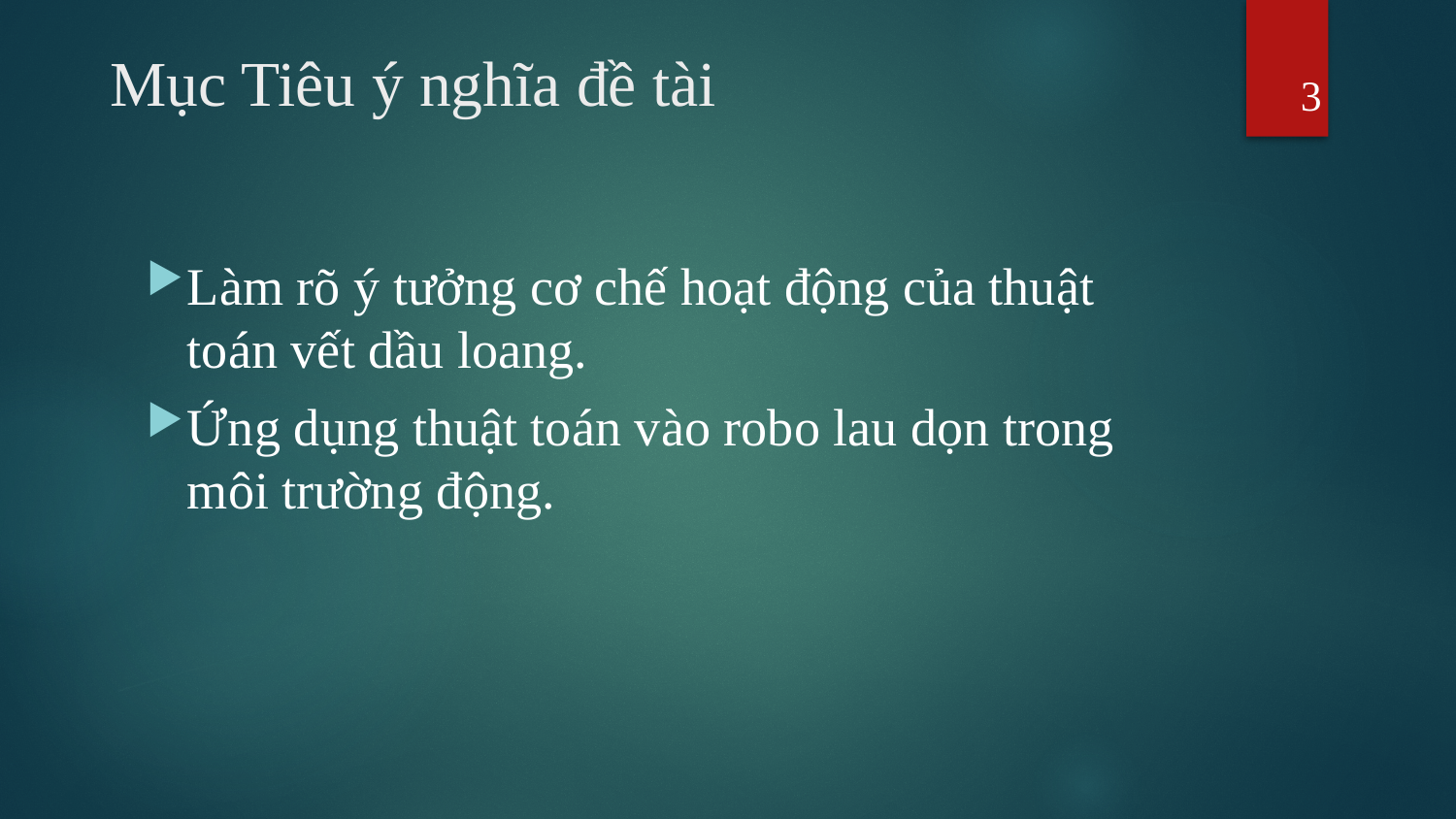

# Mục Tiêu ý nghĩa đề tài
3
Làm rõ ý tưởng cơ chế hoạt động của thuật toán vết dầu loang.
Ứng dụng thuật toán vào robo lau dọn trong môi trường động.